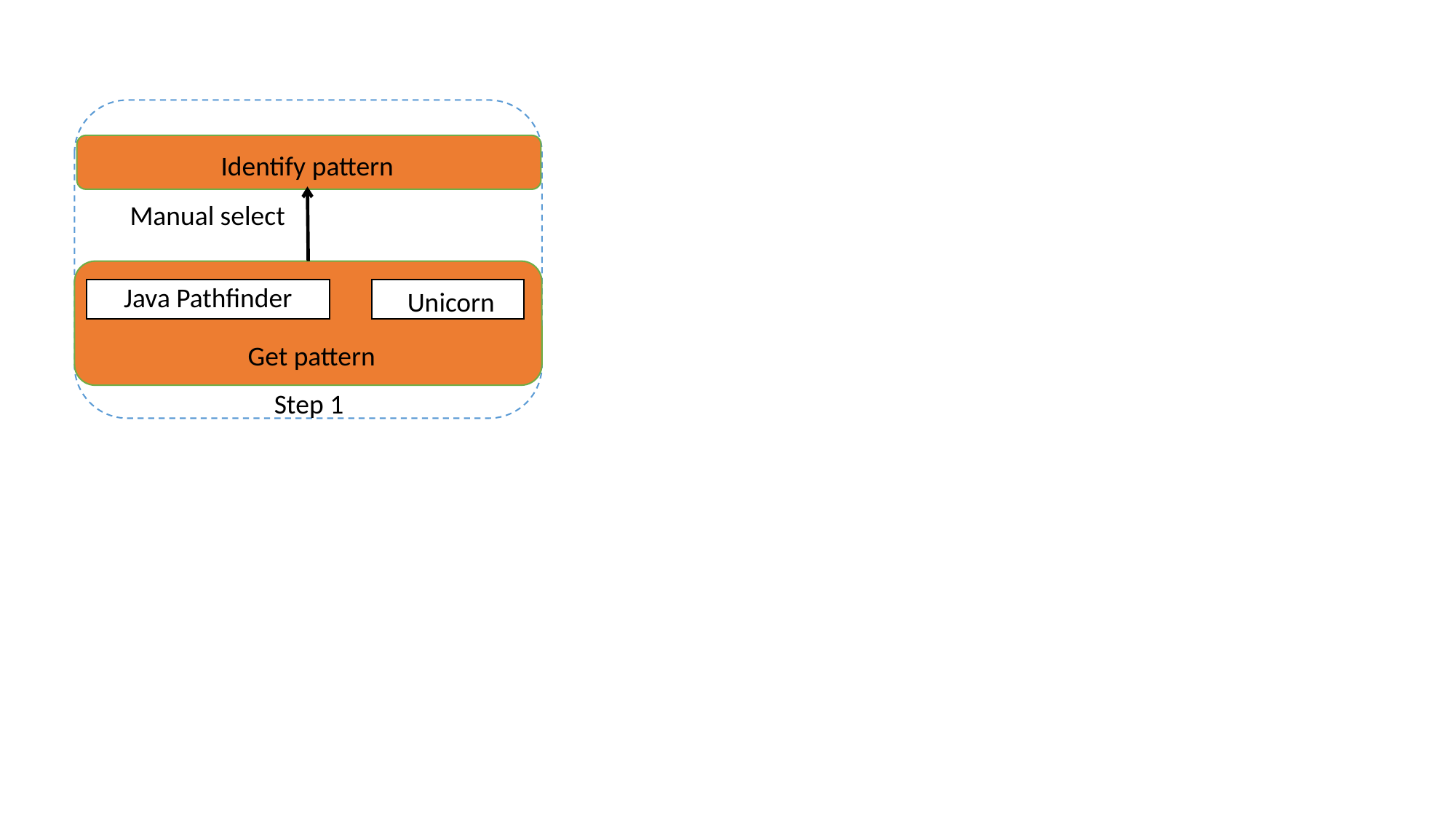

Identify pattern
Manual select

Java Pathfinder
Unicorn

Get pattern
Step 1